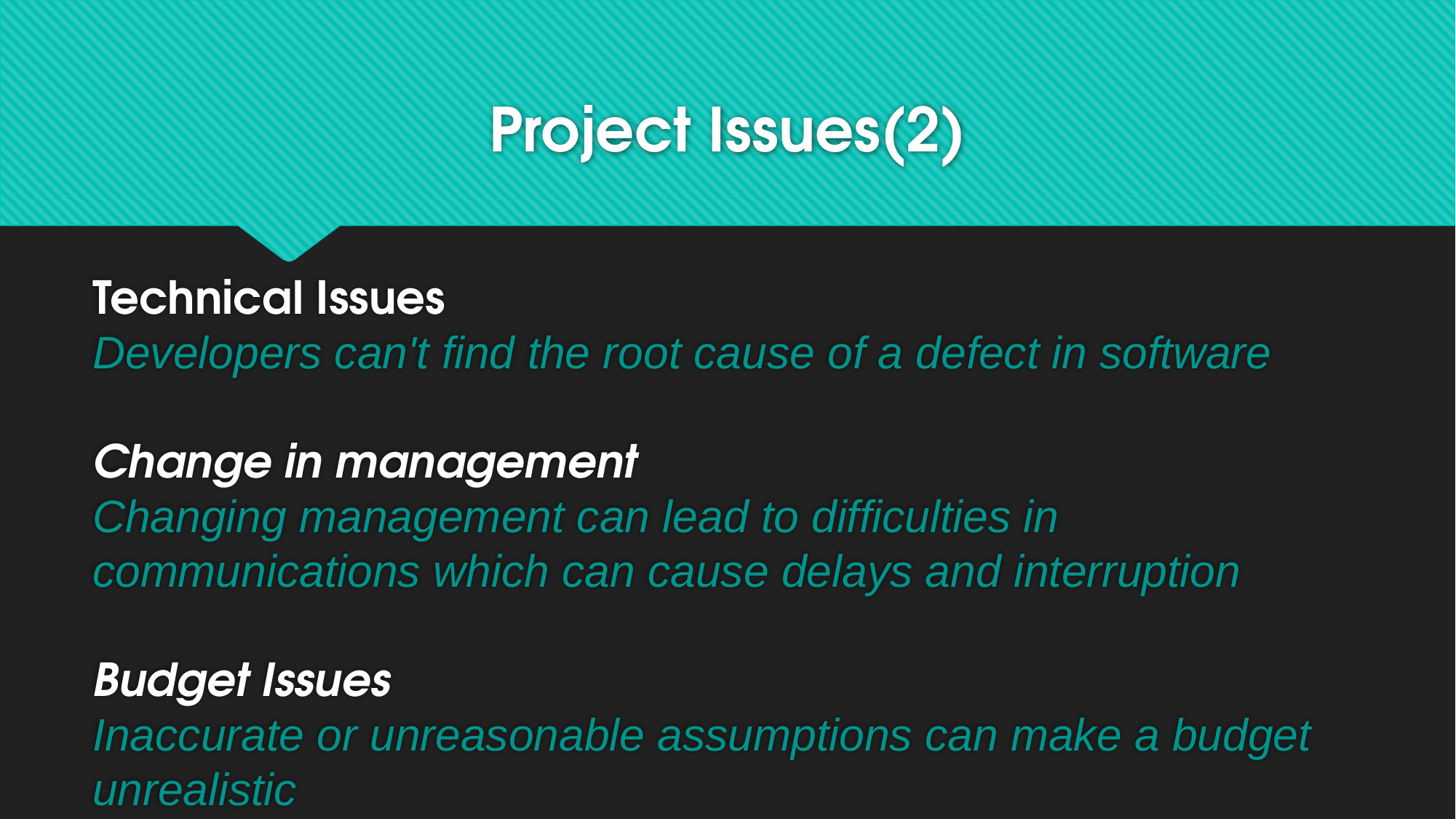

# Project Issues(2)
Technical Issues
Developers can't find the root cause of a defect in software
Change in management
Changing management can lead to difficulties in communications which can cause delays and interruption
Budget Issues
Inaccurate or unreasonable assumptions can make a budget unrealistic